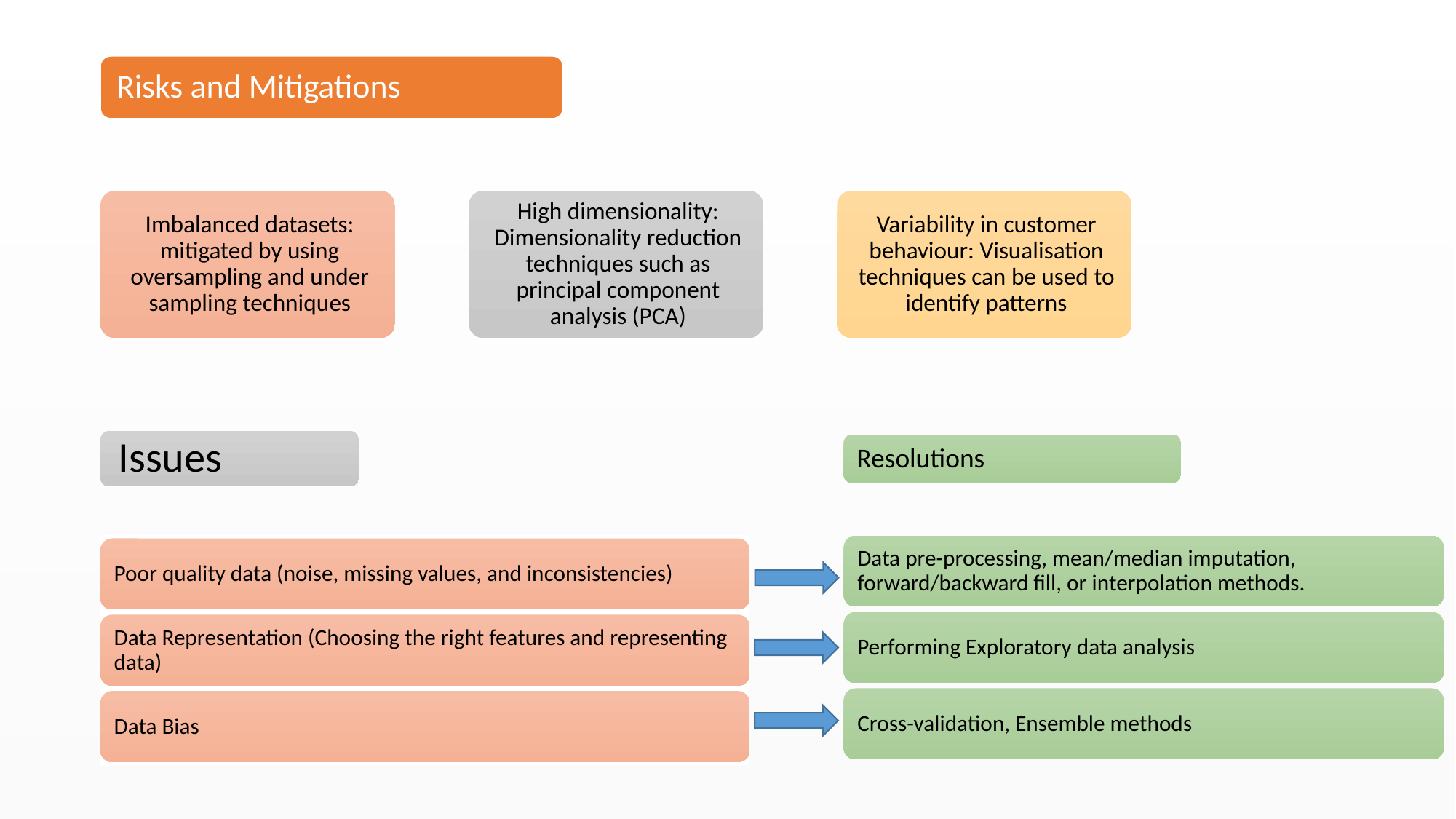

Risks and Mitigations
Imbalanced datasets: mitigated by using oversampling and under sampling techniques
High dimensionality: Dimensionality reduction techniques such as principal component analysis (PCA)
Variability in customer behaviour: Visualisation techniques can be used to identify patterns
Issues
Resolutions
Poor quality data (noise, missing values, and inconsistencies)
Data Representation (Choosing the right features and representing data)
Data Bias
Data pre-processing, mean/median imputation, forward/backward fill, or interpolation methods.
Performing Exploratory data analysis
Cross-validation, Ensemble methods